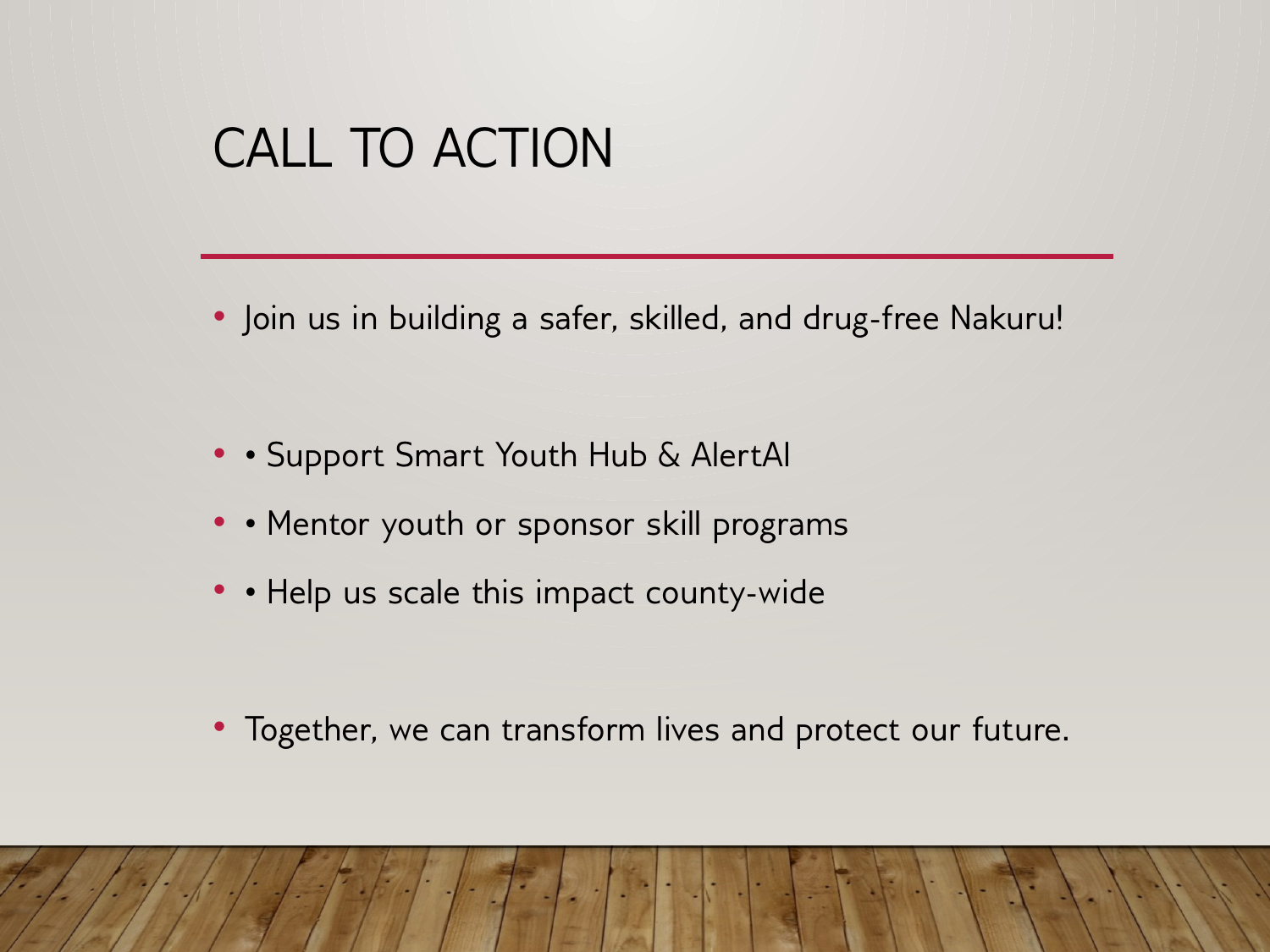

# Call to Action
Join us in building a safer, skilled, and drug-free Nakuru!

• Support Smart Youth Hub & AlertAI
• Mentor youth or sponsor skill programs
• Help us scale this impact county-wide

Together, we can transform lives and protect our future.